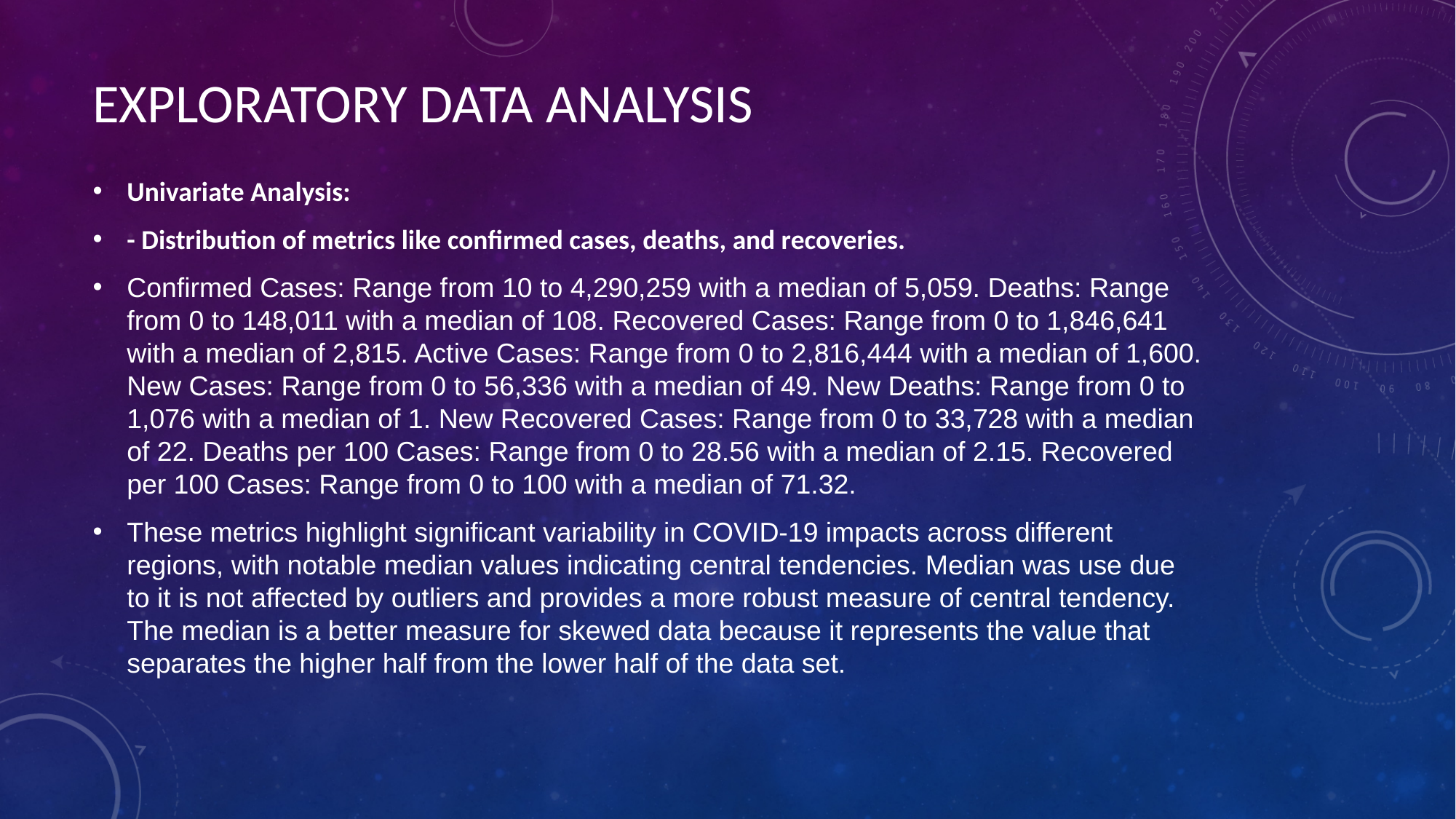

# Exploratory Data Analysis
Univariate Analysis:
- Distribution of metrics like confirmed cases, deaths, and recoveries.
Confirmed Cases: Range from 10 to 4,290,259 with a median of 5,059. Deaths: Range from 0 to 148,011 with a median of 108. Recovered Cases: Range from 0 to 1,846,641 with a median of 2,815. Active Cases: Range from 0 to 2,816,444 with a median of 1,600. New Cases: Range from 0 to 56,336 with a median of 49. New Deaths: Range from 0 to 1,076 with a median of 1. New Recovered Cases: Range from 0 to 33,728 with a median of 22. Deaths per 100 Cases: Range from 0 to 28.56 with a median of 2.15. Recovered per 100 Cases: Range from 0 to 100 with a median of 71.32.
These metrics highlight significant variability in COVID-19 impacts across different regions, with notable median values indicating central tendencies. Median was use due to it is not affected by outliers and provides a more robust measure of central tendency. The median is a better measure for skewed data because it represents the value that separates the higher half from the lower half of the data set.